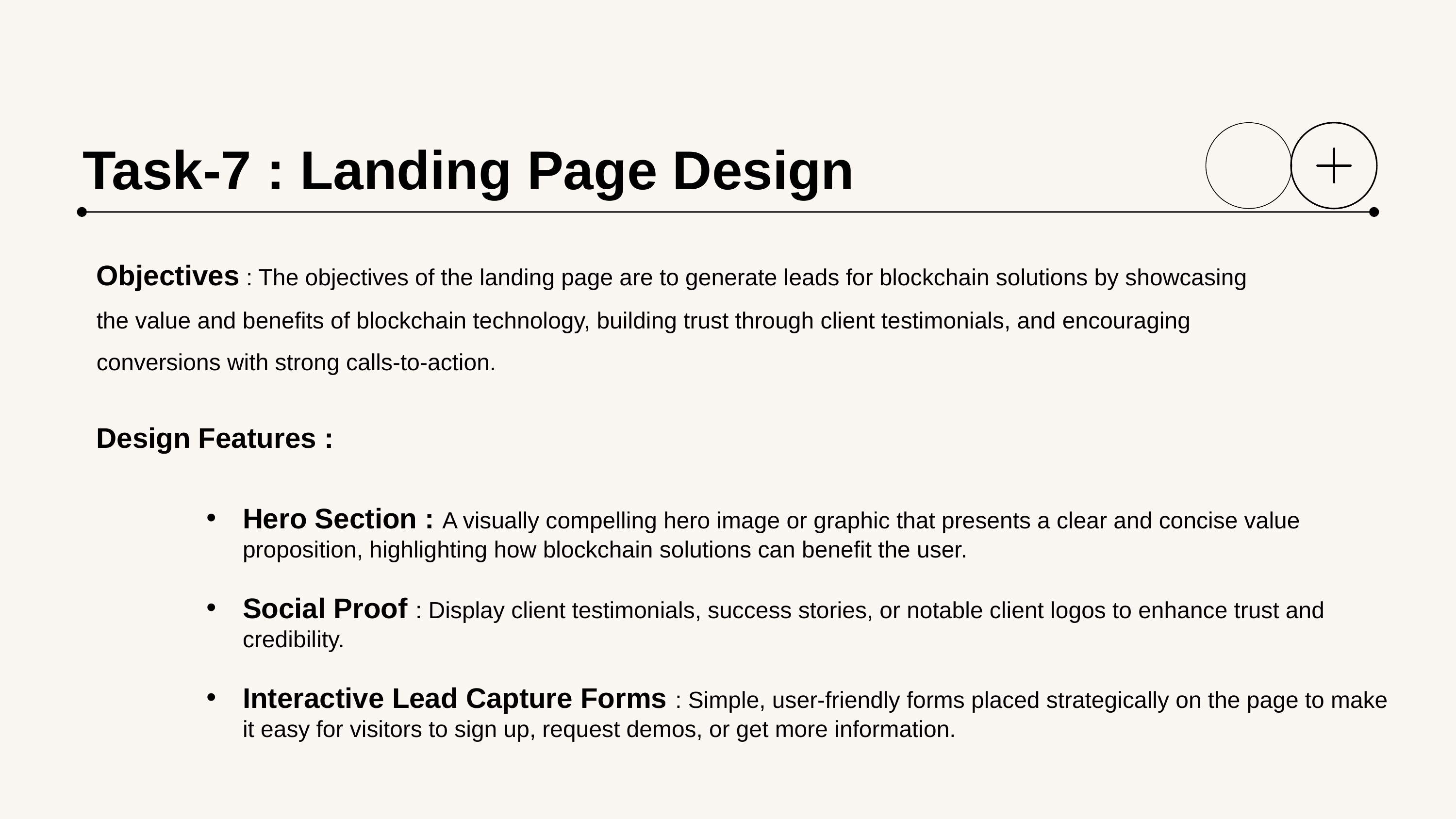

Task-7 : Landing Page Design

Objectives : The objectives of the landing page are to generate leads for blockchain solutions by showcasing the value and benefits of blockchain technology, building trust through client testimonials, and encouraging conversions with strong calls-to-action.
Design Features :
Hero Section : A visually compelling hero image or graphic that presents a clear and concise value proposition, highlighting how blockchain solutions can benefit the user.

Social Proof : Display client testimonials, success stories, or notable client logos to enhance trust and credibility.

Interactive Lead Capture Forms : Simple, user-friendly forms placed strategically on the page to make it easy for visitors to sign up, request demos, or get more information.